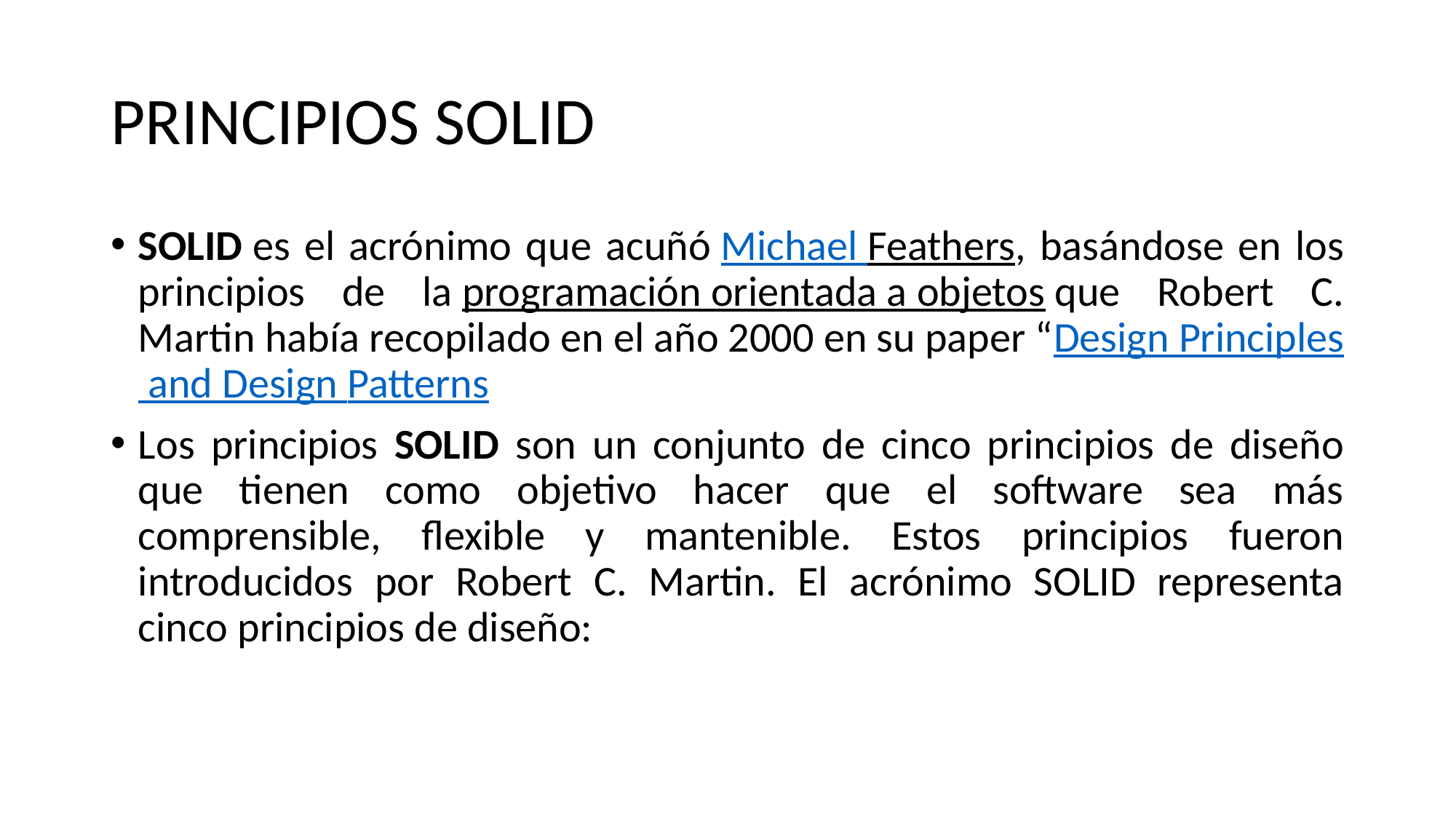

# PRINCIPIOS SOLID
SOLID es el acrónimo que acuñó Michael Feathers, basándose en los principios de la programación orientada a objetos que Robert C. Martin había recopilado en el año 2000 en su paper “Design Principles and Design Patterns
Los principios SOLID son un conjunto de cinco principios de diseño que tienen como objetivo hacer que el software sea más comprensible, flexible y mantenible. Estos principios fueron introducidos por Robert C. Martin. El acrónimo SOLID representa cinco principios de diseño: